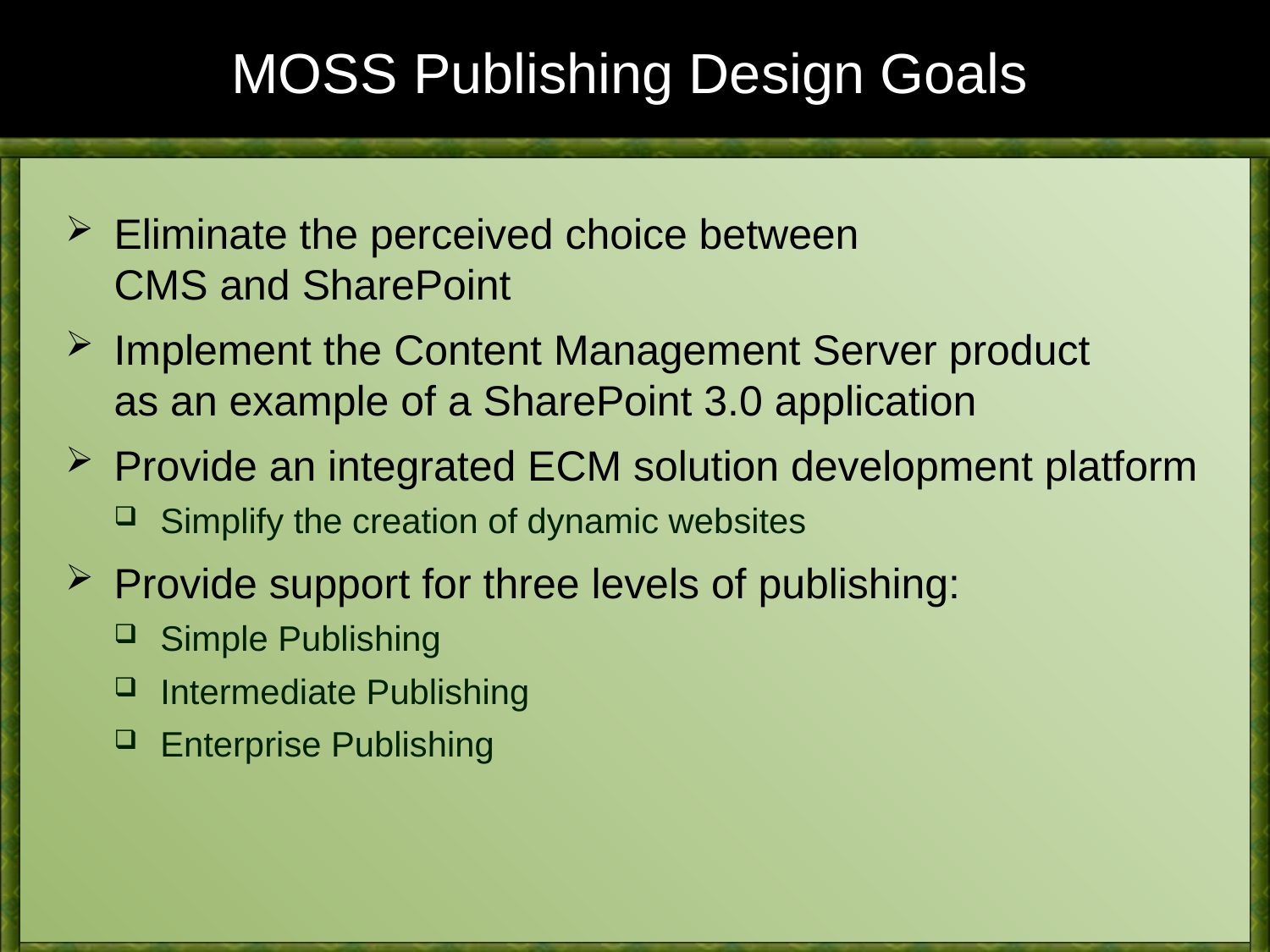

# MOSS Publishing Design Goals
Eliminate the perceived choice between
CMS and SharePoint
Implement the Content Management Server product
as an example of a SharePoint 3.0 application
Provide an integrated ECM solution development platform
Simplify the creation of dynamic websites
Provide support for three levels of publishing:
Simple Publishing
Intermediate Publishing
Enterprise Publishing